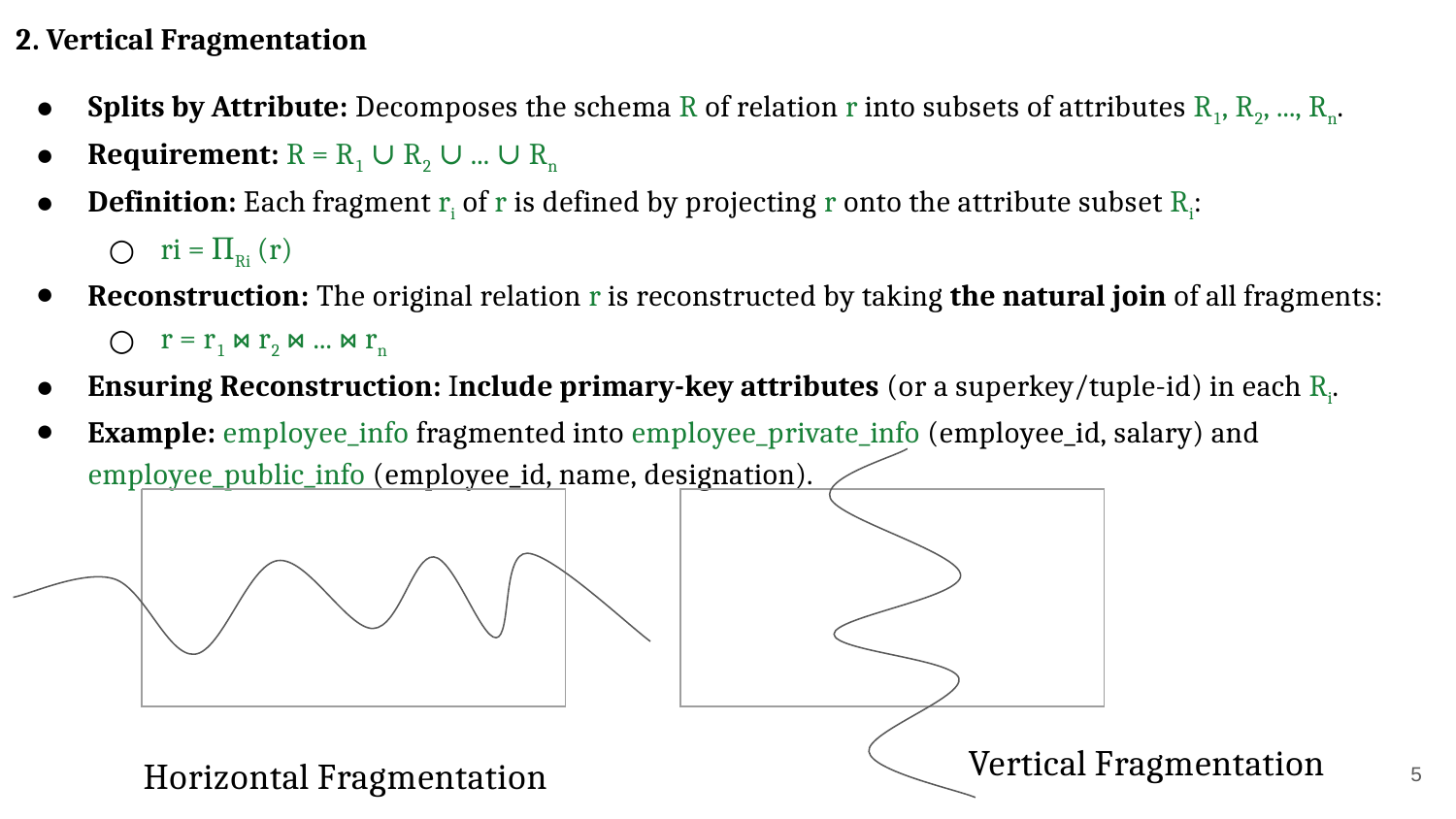

2. Vertical Fragmentation
Splits by Attribute: Decomposes the schema R of relation r into subsets of attributes R1, R2, ..., Rn.
Requirement: R = R1 ∪ R2 ∪ ... ∪ Rn
Definition: Each fragment ri of r is defined by projecting r onto the attribute subset Ri:
ri = ΠRi (r)
Reconstruction: The original relation r is reconstructed by taking the natural join of all fragments:
r = r1 ⋈ r2 ⋈ ... ⋈ rn
Ensuring Reconstruction: Include primary-key attributes (or a superkey/tuple-id) in each Ri.
Example: employee_info fragmented into employee_private_info (employee_id, salary) and employee_public_info (employee_id, name, designation).

|  |
| --- |
|  |
| --- |

Vertical Fragmentation
Horizontal Fragmentation
5